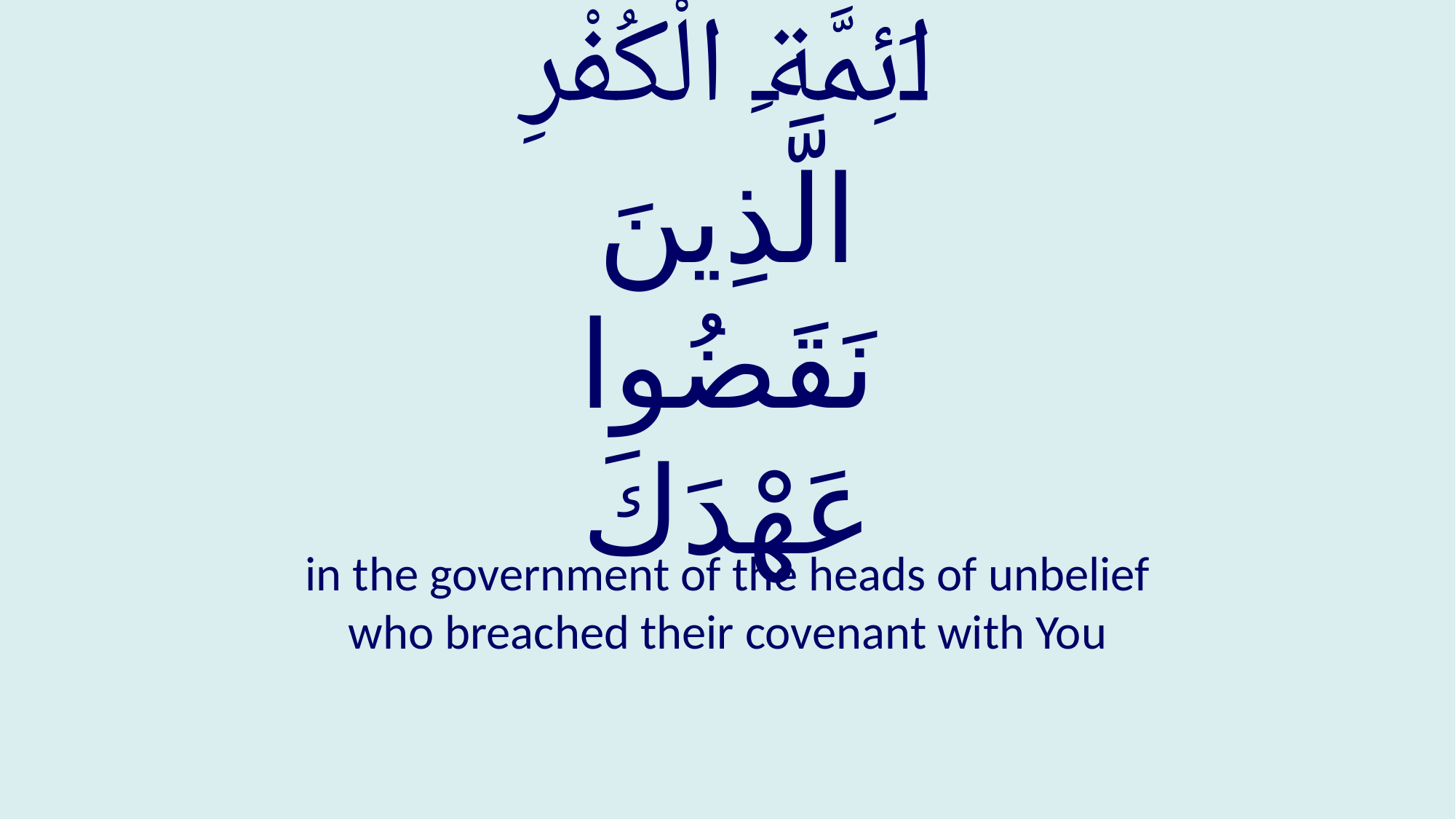

# فِی دَوْلَةِ اَئِمَّةِ الْكُفْرِ الَّذِینَ نَقَضُوا عَھْدَكَ
in the government of the heads of unbelief who breached their covenant with You